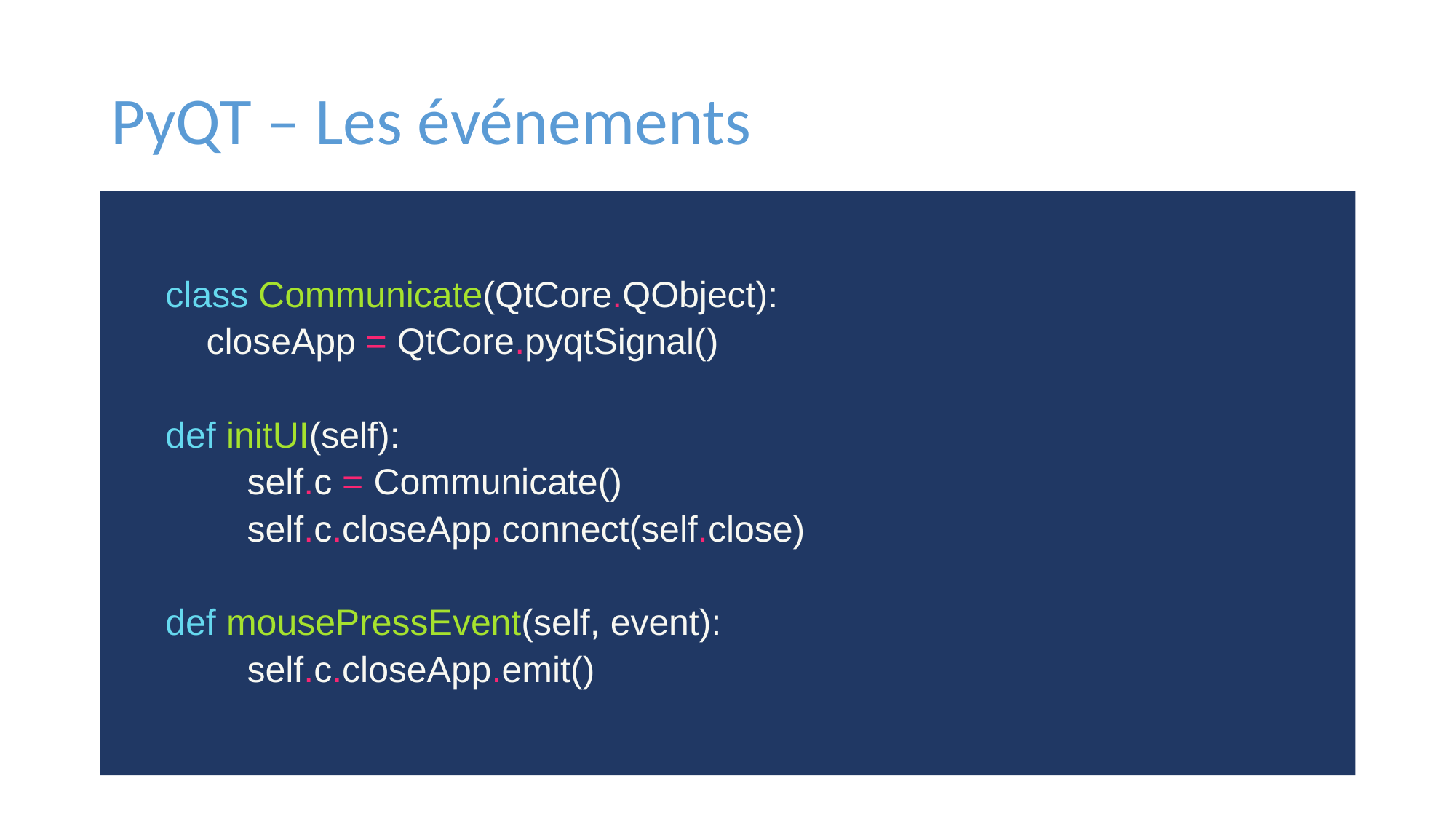

# PyQT – Les événements
class Communicate(QtCore.QObject):
    closeApp = QtCore.pyqtSignal()

def initUI(self):
        self.c = Communicate()
        self.c.closeApp.connect(self.close)

def mousePressEvent(self, event):
        self.c.closeApp.emit()